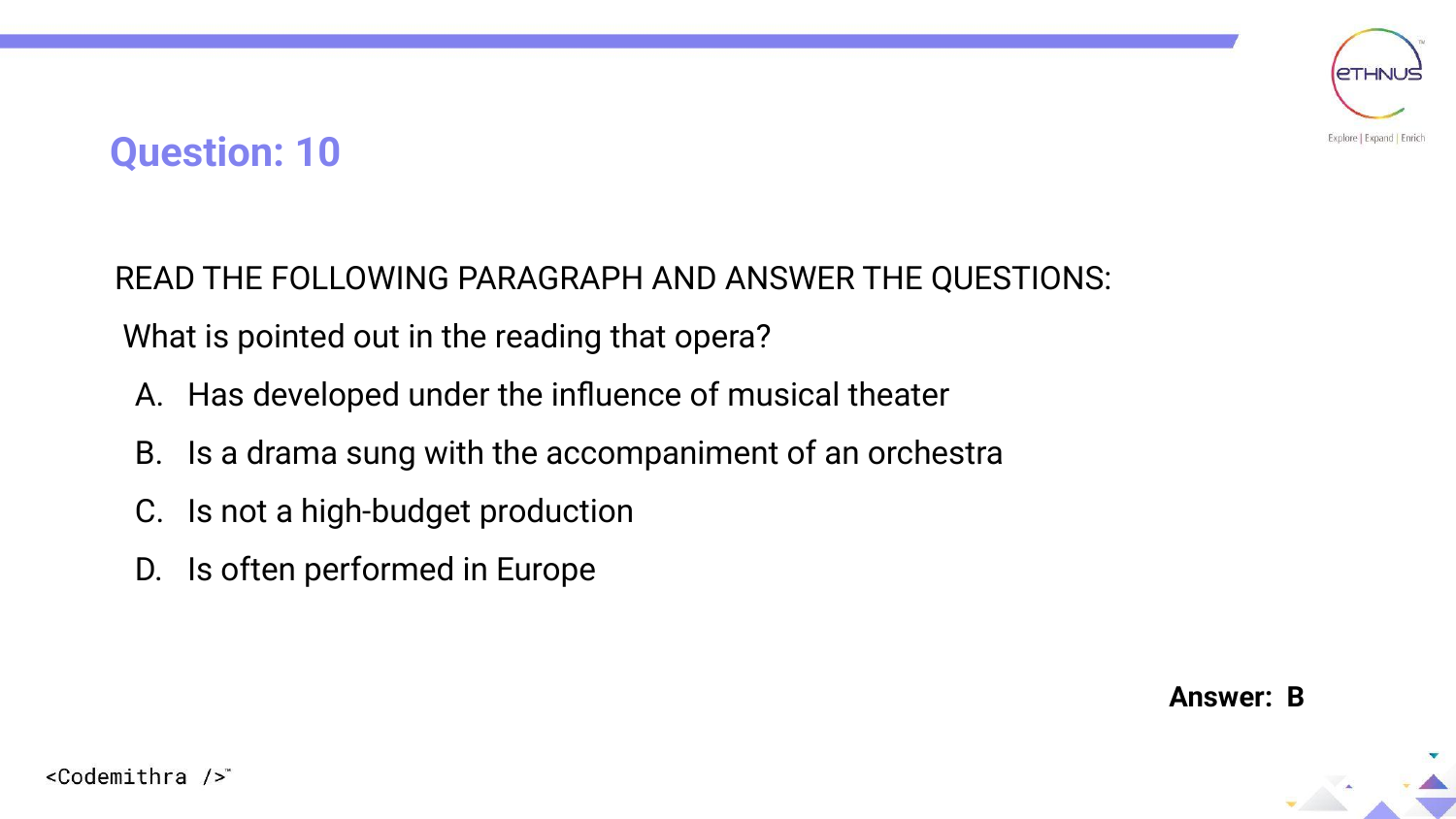

Question: 10
Question: 03
READ THE FOLLOWING PARAGRAPH AND ANSWER THE QUESTIONS:
 What is pointed out in the reading that opera?
Has developed under the influence of musical theater
Is a drama sung with the accompaniment of an orchestra
Is not a high-budget production
Is often performed in Europe
Answer:  B